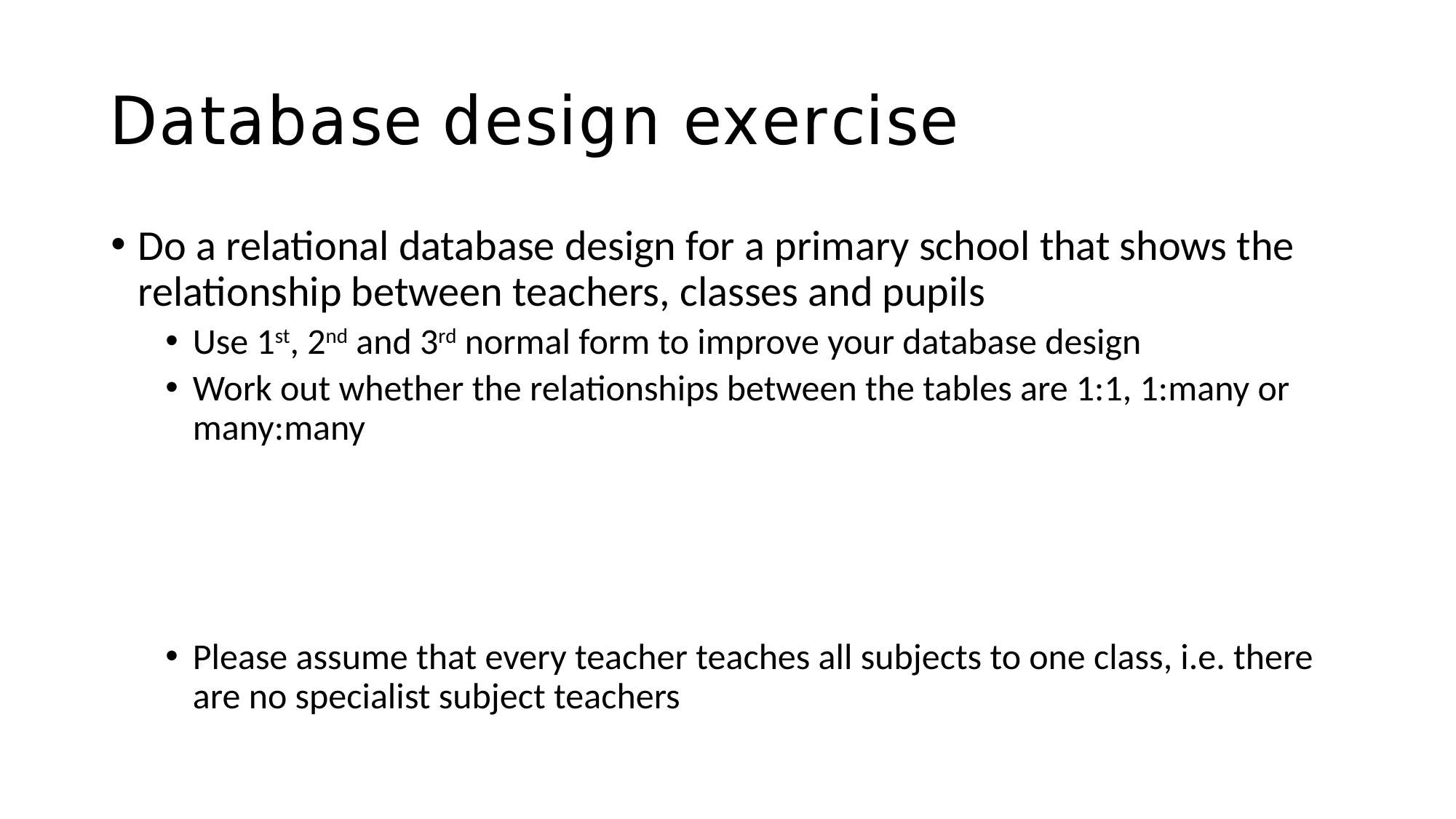

# Database design exercise
Do a relational database design for a primary school that shows the relationship between teachers, classes and pupils
Use 1st, 2nd and 3rd normal form to improve your database design
Work out whether the relationships between the tables are 1:1, 1:many or many:many

Please assume that every teacher teaches all subjects to one class, i.e. there are no specialist subject teachers